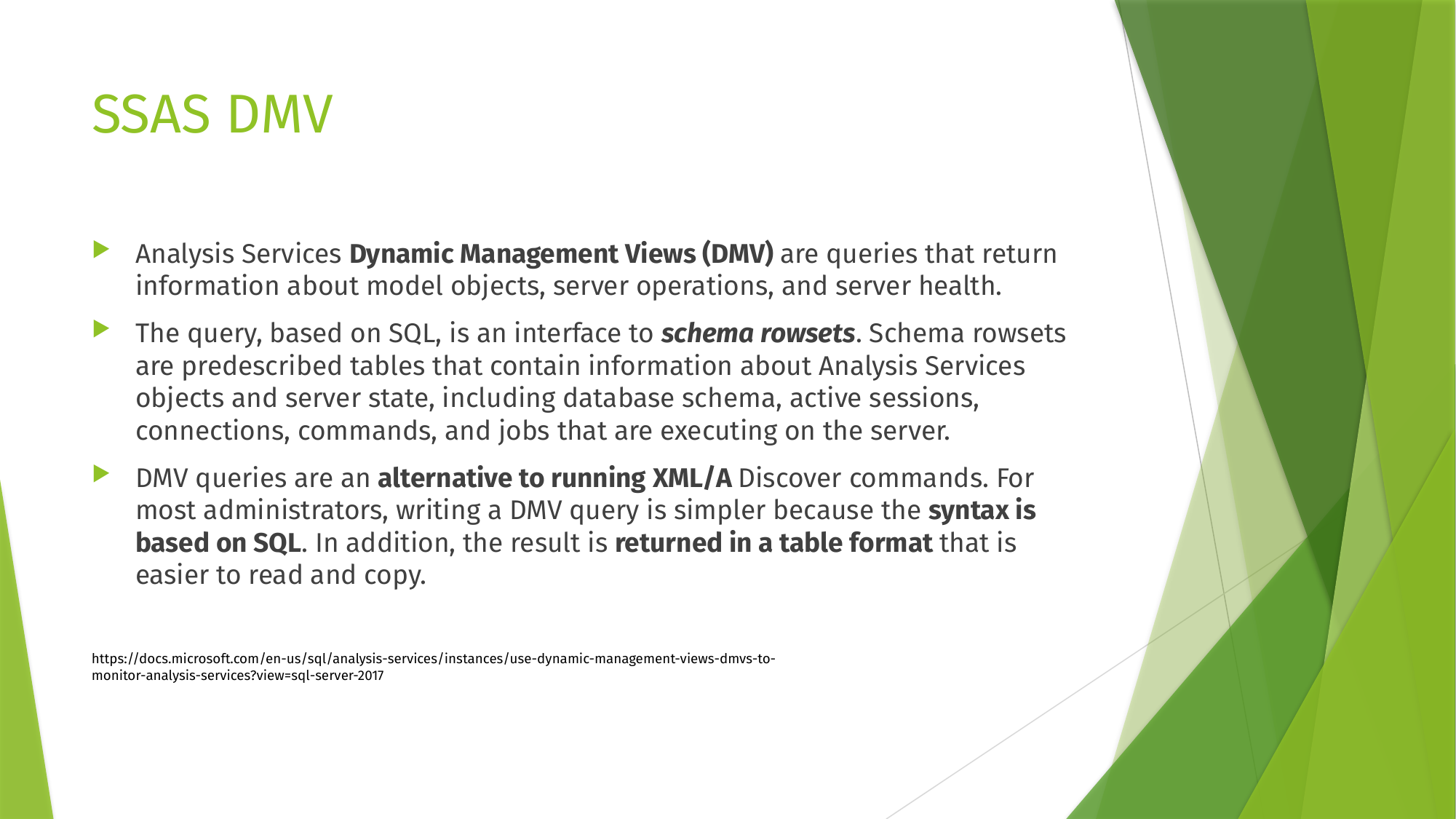

# SSAS DMV
Analysis Services Dynamic Management Views (DMV) are queries that return information about model objects, server operations, and server health.
The query, based on SQL, is an interface to schema rowsets. Schema rowsets are predescribed tables that contain information about Analysis Services objects and server state, including database schema, active sessions, connections, commands, and jobs that are executing on the server.
DMV queries are an alternative to running XML/A Discover commands. For most administrators, writing a DMV query is simpler because the syntax is based on SQL. In addition, the result is returned in a table format that is easier to read and copy.
https://docs.microsoft.com/en-us/sql/analysis-services/instances/use-dynamic-management-views-dmvs-to-monitor-analysis-services?view=sql-server-2017